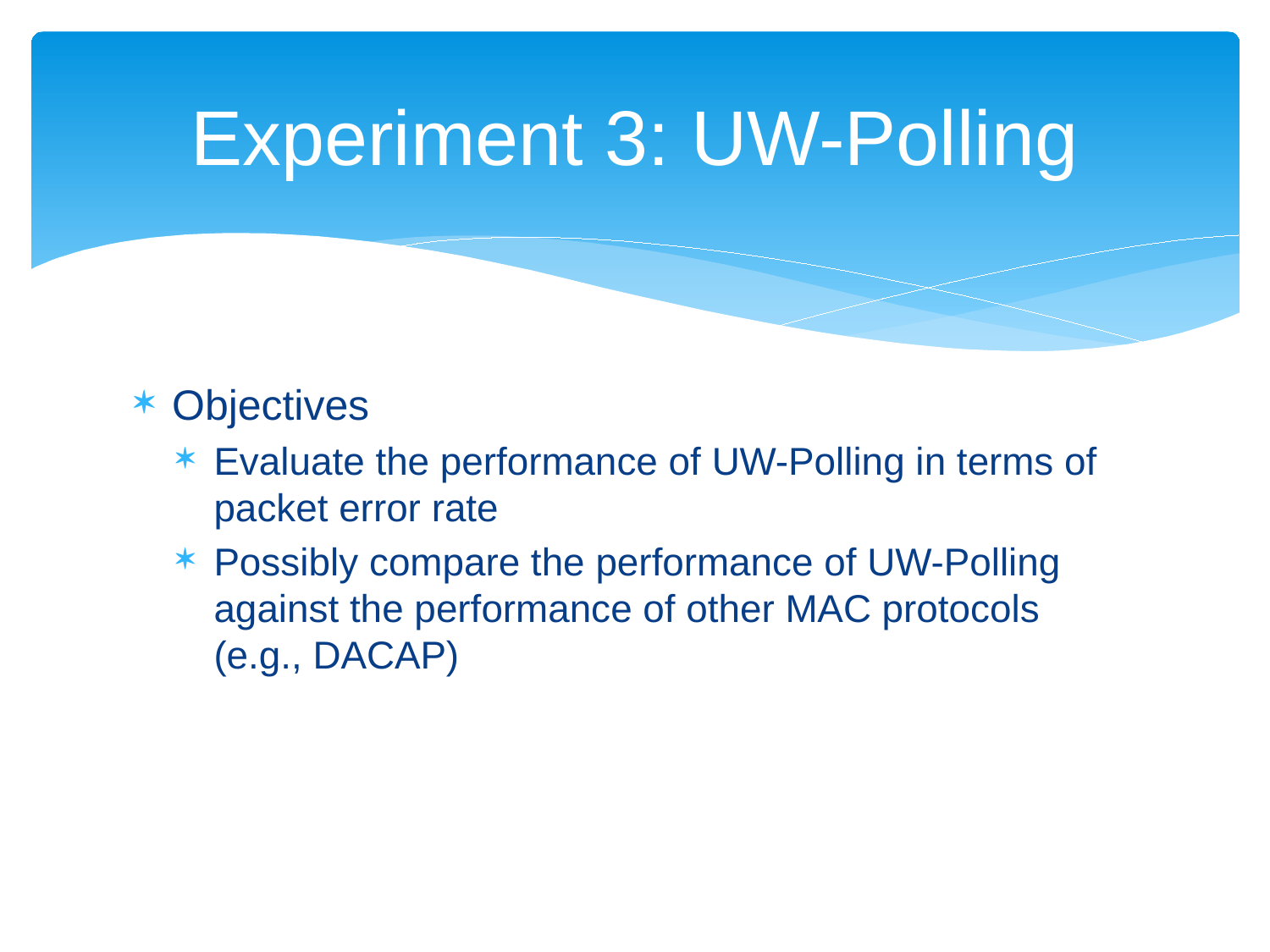

# Experiment 3: UW-Polling
Objectives
Evaluate the performance of UW-Polling in terms of packet error rate
Possibly compare the performance of UW-Polling against the performance of other MAC protocols (e.g., DACAP)